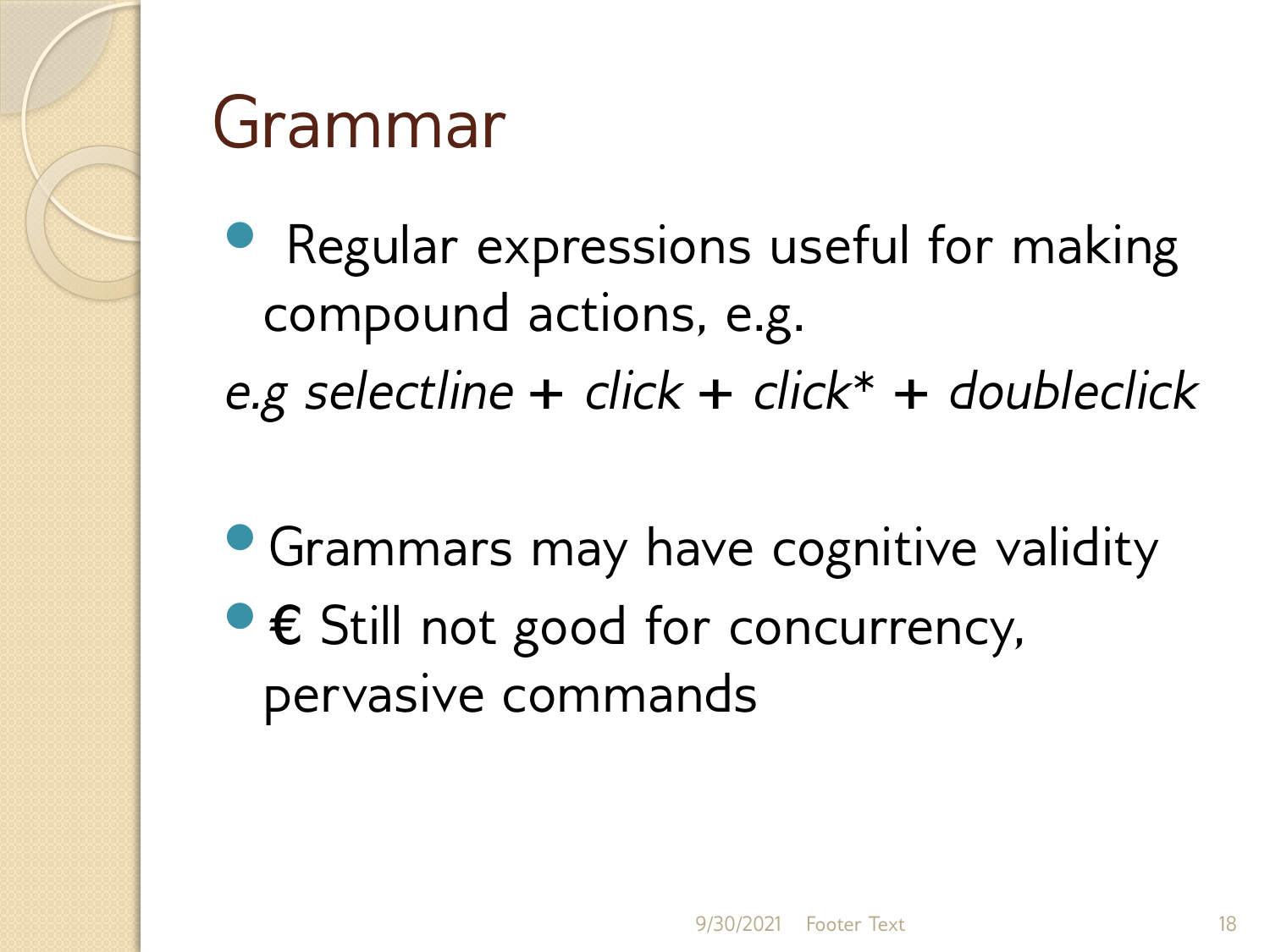

# Grammar
 Regular expressions useful for making compound actions, e.g.
e.g selectline + click + click∗ + doubleclick

Grammars may have cognitive validity
€ Still not good for concurrency, pervasive commands

9/30/2021
Footer Text
18